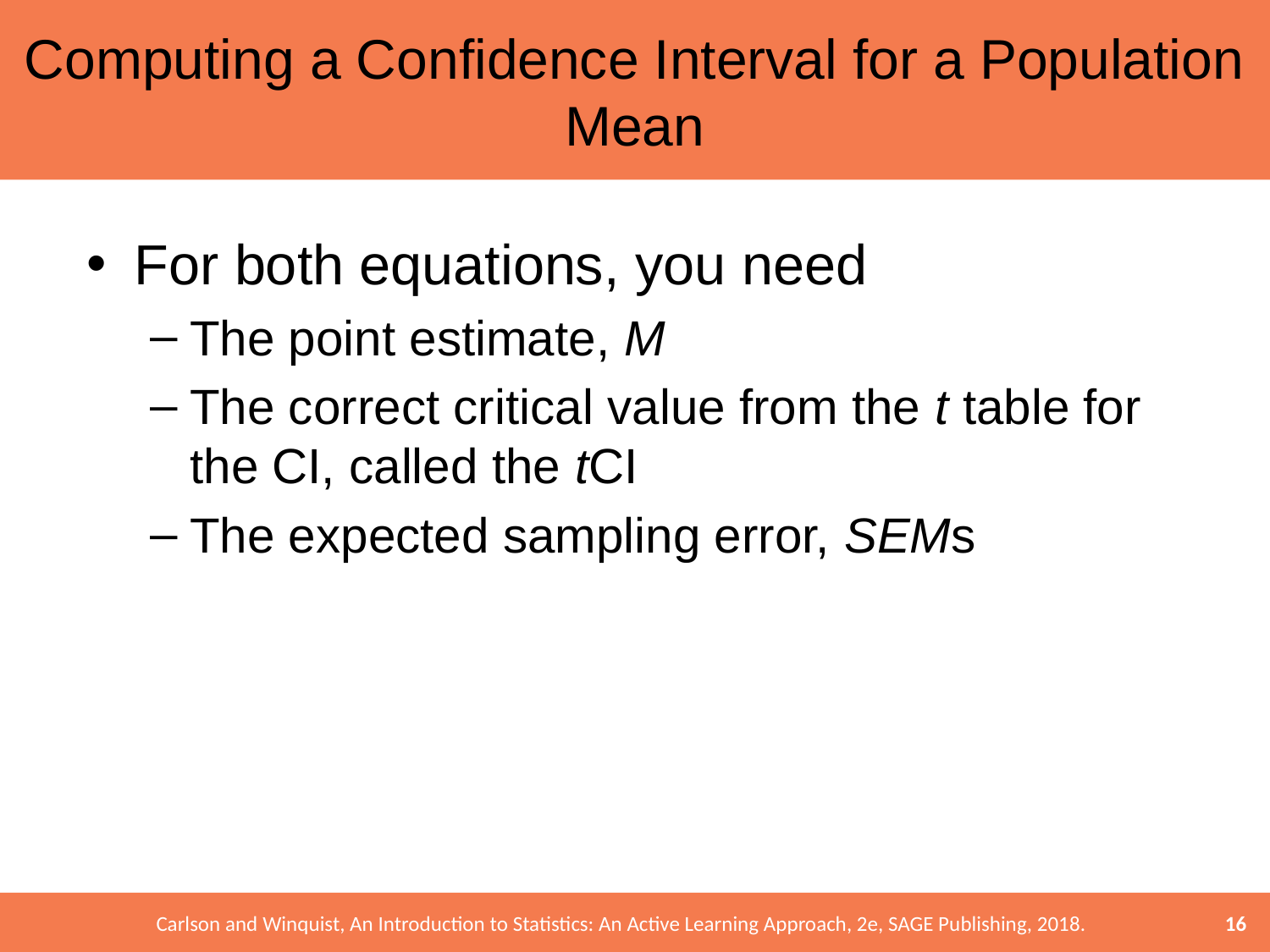

# Computing a Confidence Interval for a Population Mean
For both equations, you need
The point estimate, M
The correct critical value from the t table for the CI, called the tCI
The expected sampling error, SEMs
16
Carlson and Winquist, An Introduction to Statistics: An Active Learning Approach, 2e, SAGE Publishing, 2018.